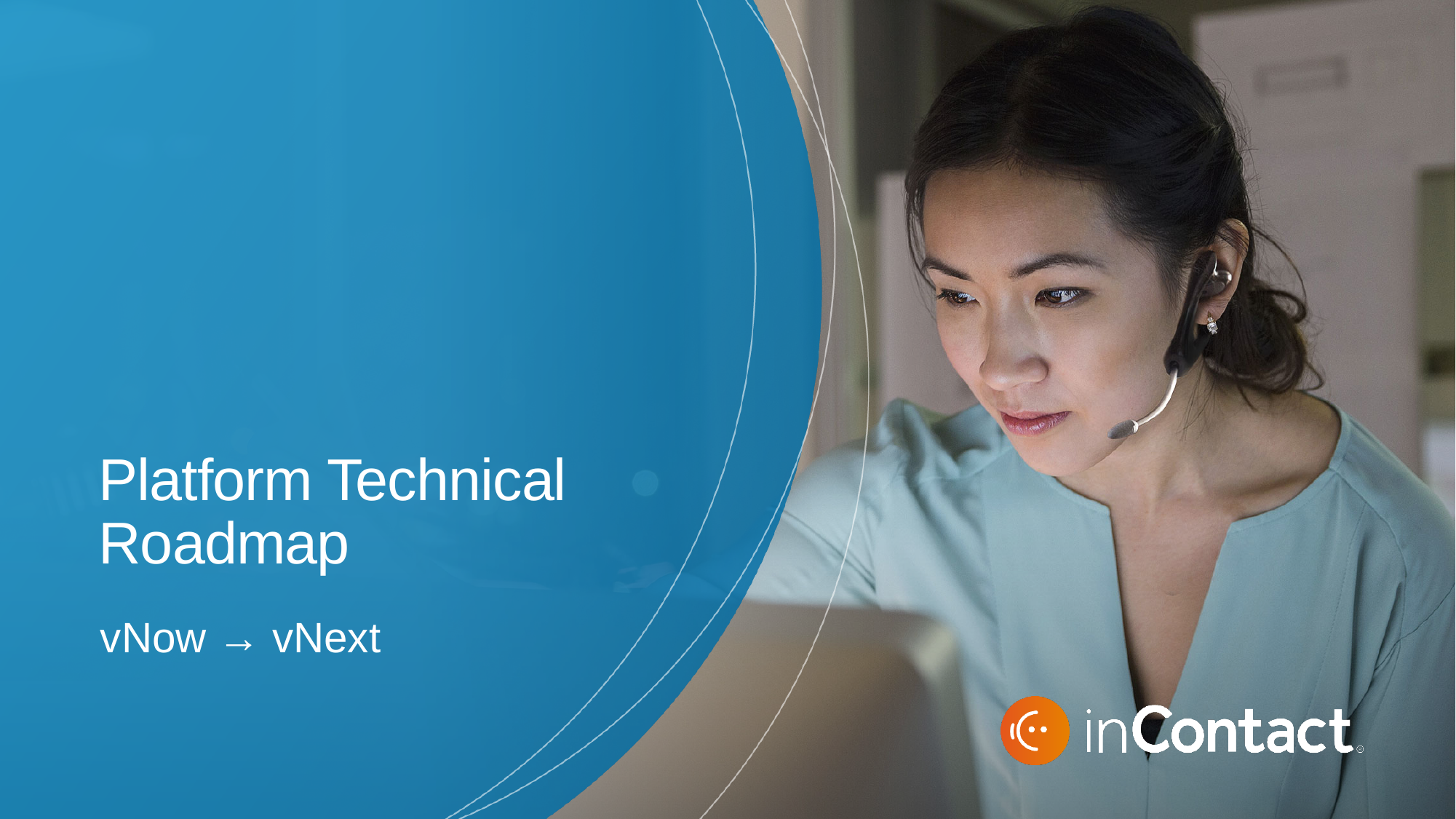

# Platform Technical Roadmap
vNow → vNext